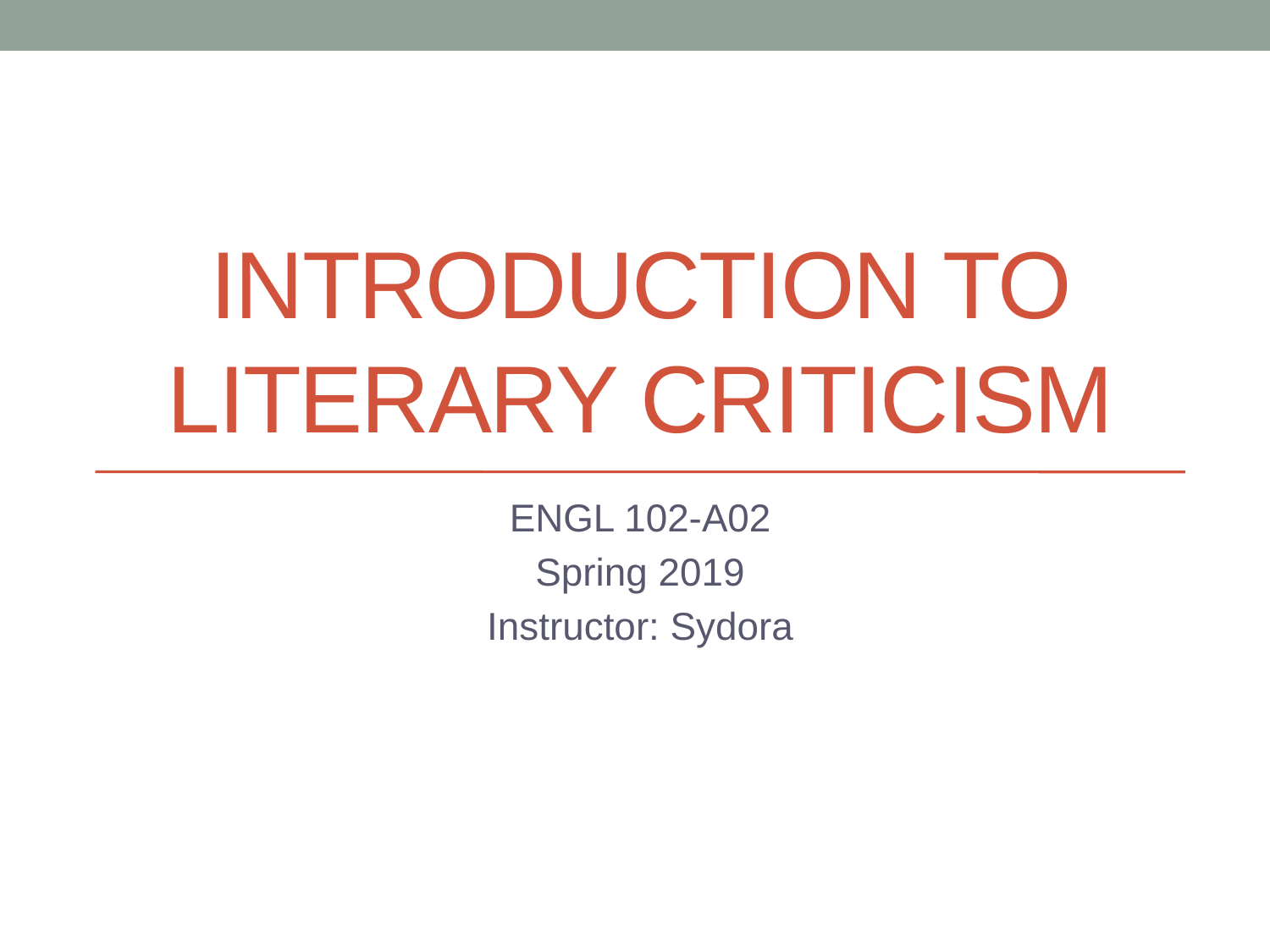

# Introduction to Literary Criticism
ENGL 102-A02
Spring 2019
Instructor: Sydora